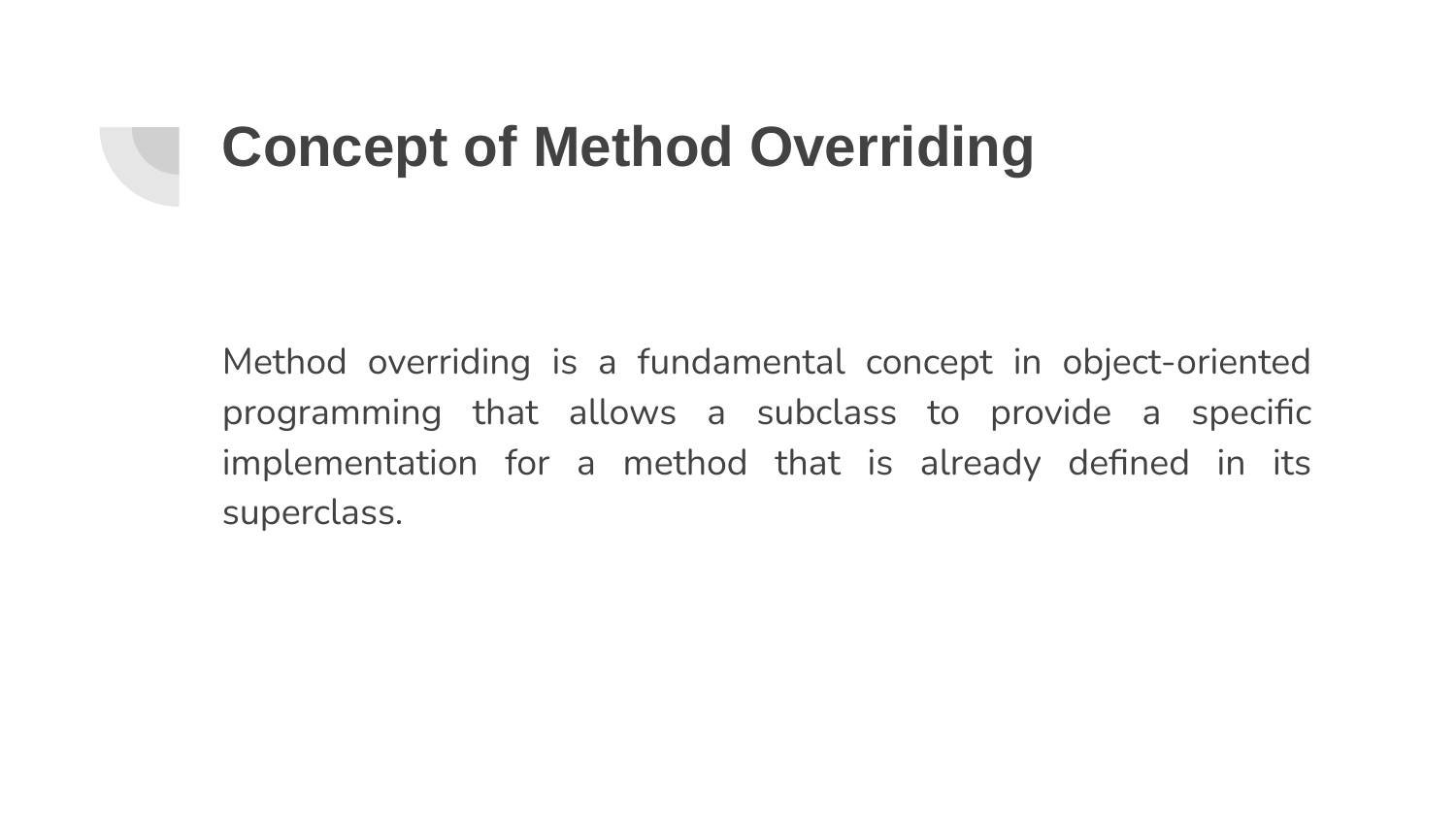

# Concept of Method Overriding
Method overriding is a fundamental concept in object-oriented programming that allows a subclass to provide a specific implementation for a method that is already defined in its superclass.